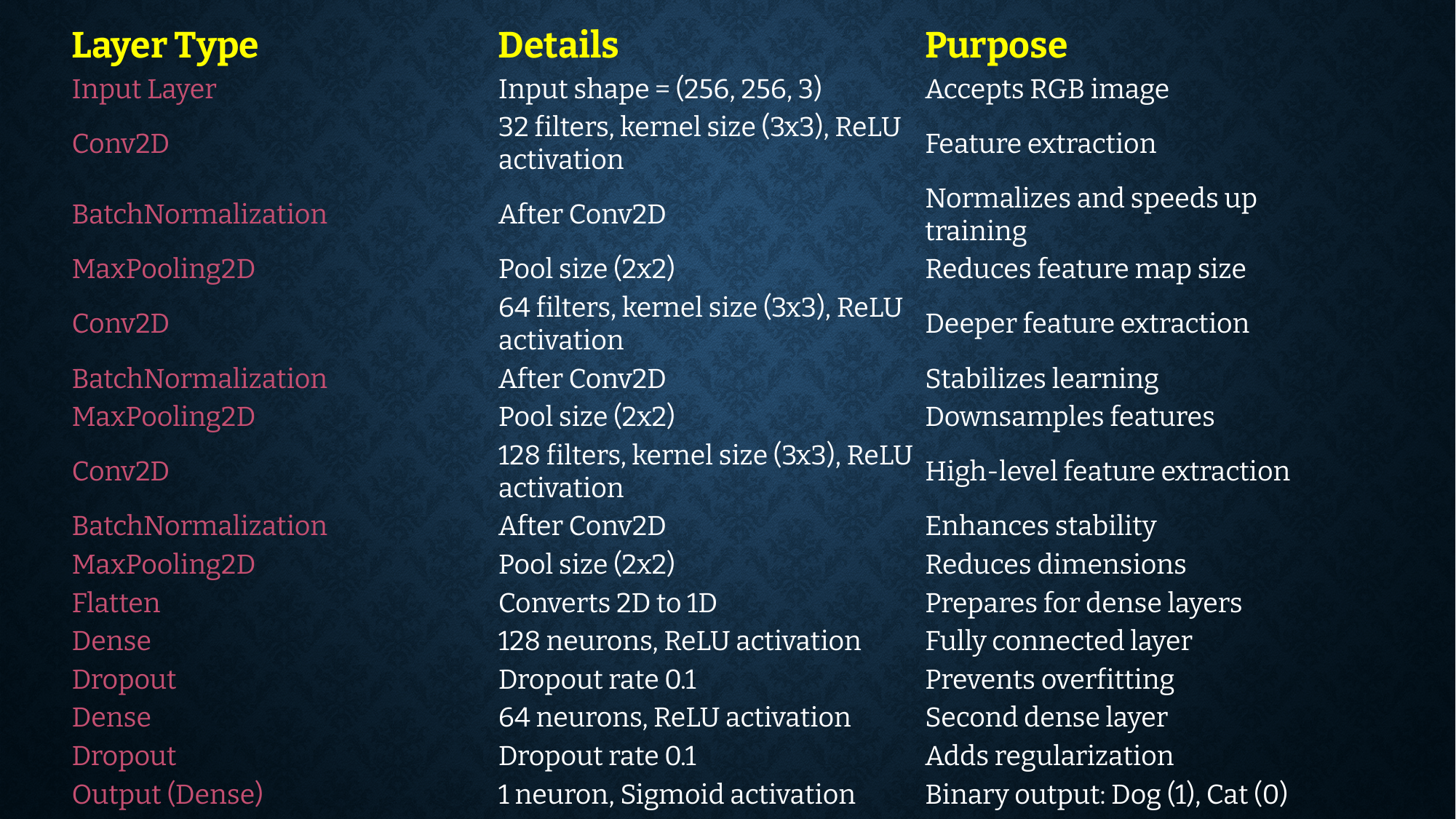

| Layer Type | Details | Purpose |
| --- | --- | --- |
| Input Layer | Input shape = (256, 256, 3) | Accepts RGB image |
| Conv2D | 32 filters, kernel size (3x3), ReLU activation | Feature extraction |
| BatchNormalization | After Conv2D | Normalizes and speeds up training |
| MaxPooling2D | Pool size (2x2) | Reduces feature map size |
| Conv2D | 64 filters, kernel size (3x3), ReLU activation | Deeper feature extraction |
| BatchNormalization | After Conv2D | Stabilizes learning |
| MaxPooling2D | Pool size (2x2) | Downsamples features |
| Conv2D | 128 filters, kernel size (3x3), ReLU activation | High-level feature extraction |
| BatchNormalization | After Conv2D | Enhances stability |
| MaxPooling2D | Pool size (2x2) | Reduces dimensions |
| Flatten | Converts 2D to 1D | Prepares for dense layers |
| Dense | 128 neurons, ReLU activation | Fully connected layer |
| Dropout | Dropout rate 0.1 | Prevents overfitting |
| Dense | 64 neurons, ReLU activation | Second dense layer |
| Dropout | Dropout rate 0.1 | Adds regularization |
| Output (Dense) | 1 neuron, Sigmoid activation | Binary output: Dog (1), Cat (0) |
#